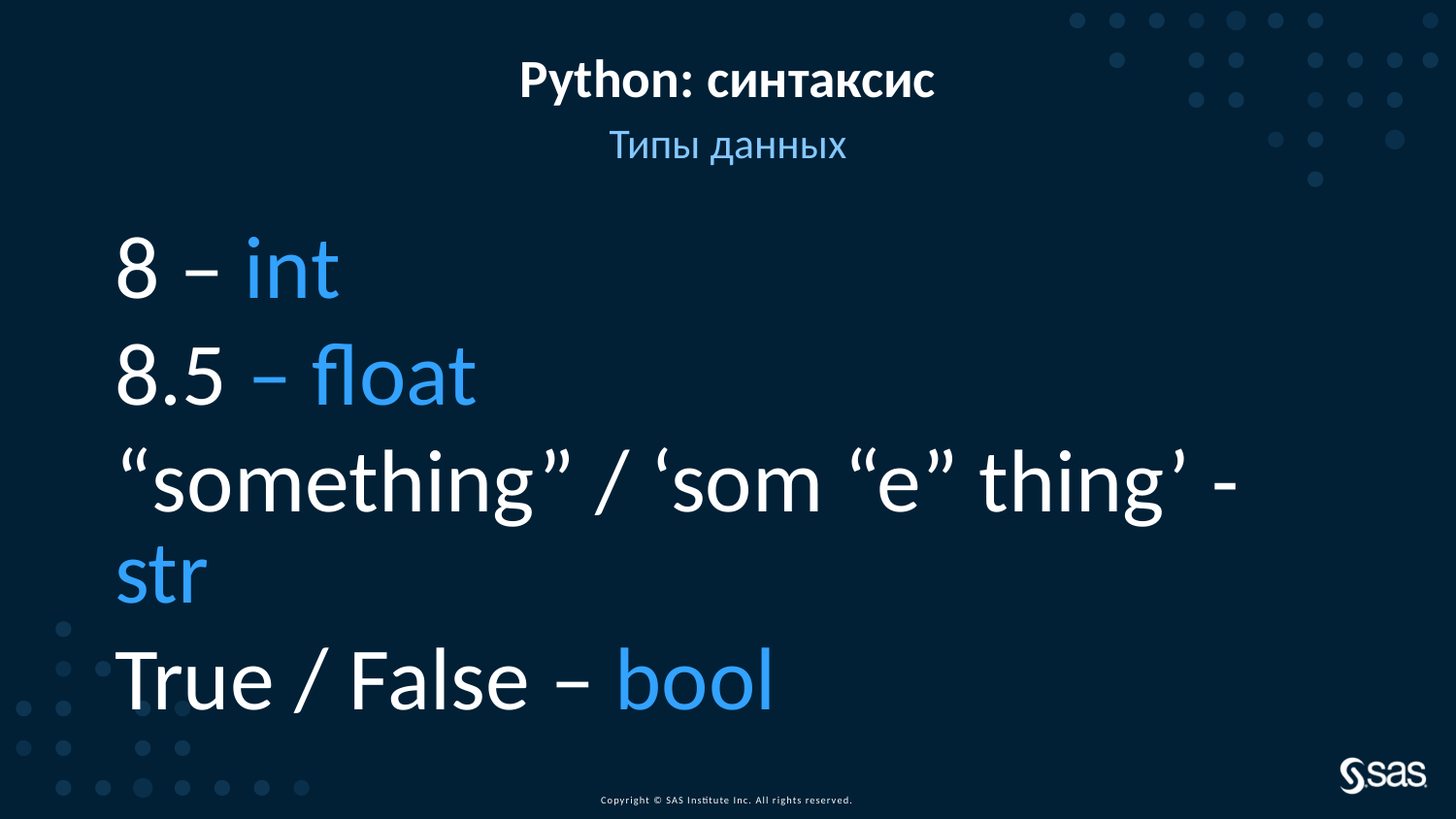

# Python: синтаксис
Типы данных
8 – int
8.5 – float
“something” / ‘som “e” thing’ - str
True / False – bool